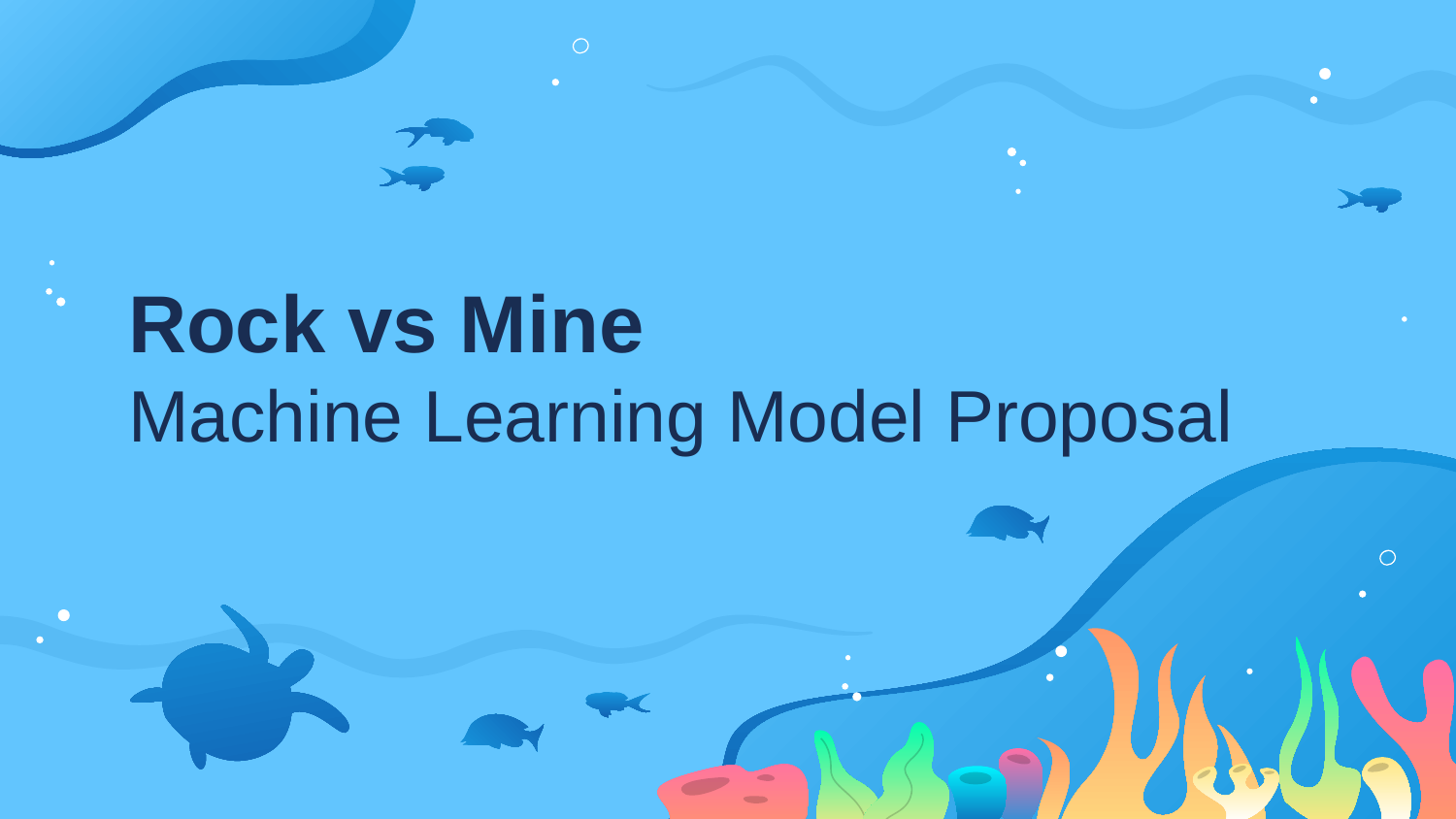

# Rock vs Mine Machine Learning Model Proposal